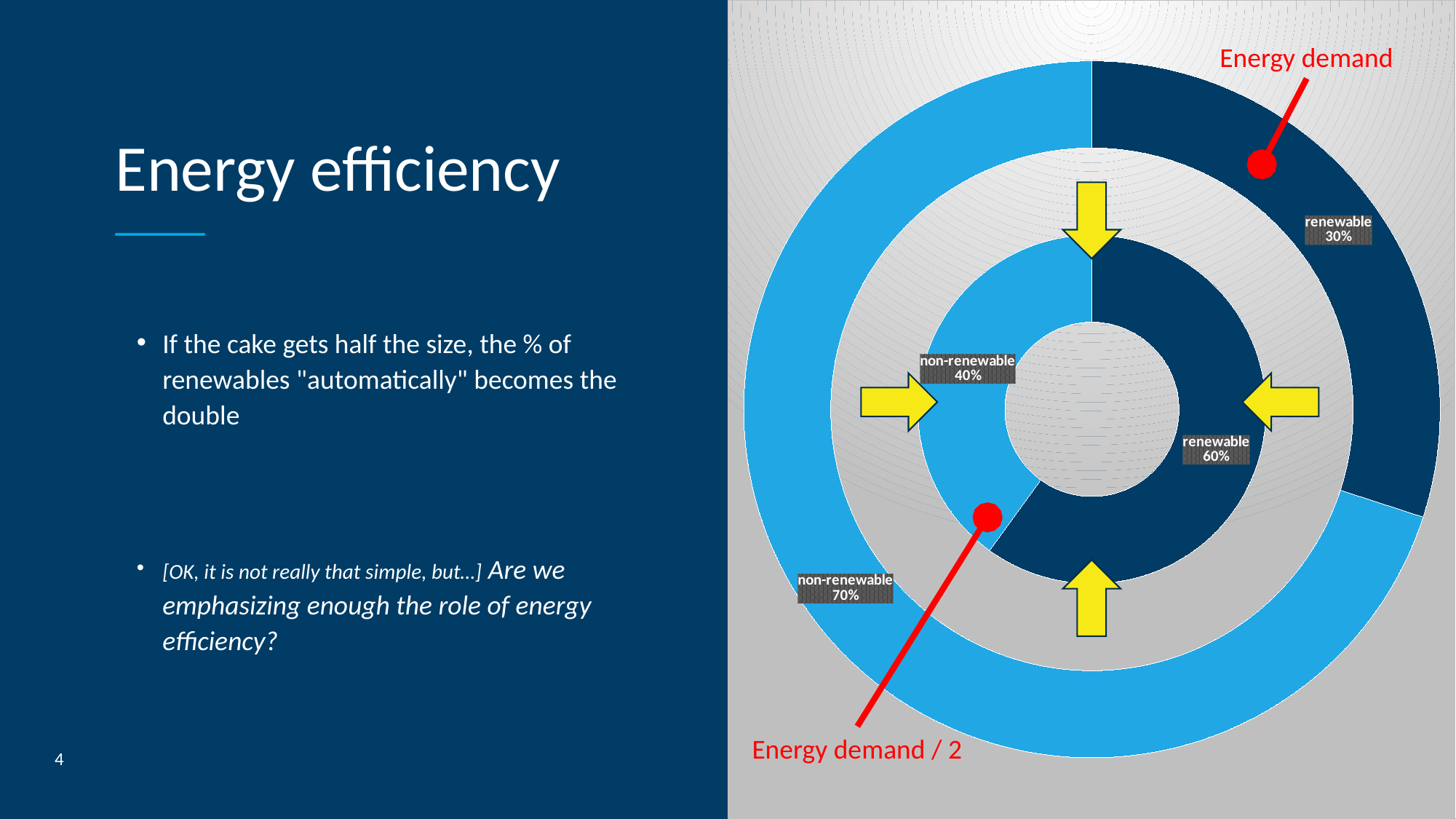

### Chart

| Category | with energy efficiency |  | reference |
|---|---|---|---|
| renewable | 6.0 | None | 6.0 |
| non-renewable | 4.0 | None | 14.0 |
Energy demand
# Energy efficiency

If the cake gets half the size, the % of renewables "automatically" becomes the double

[OK, it is not really that simple, but…] Are we emphasizing enough the role of energy efficiency?

Energy demand / 2
4